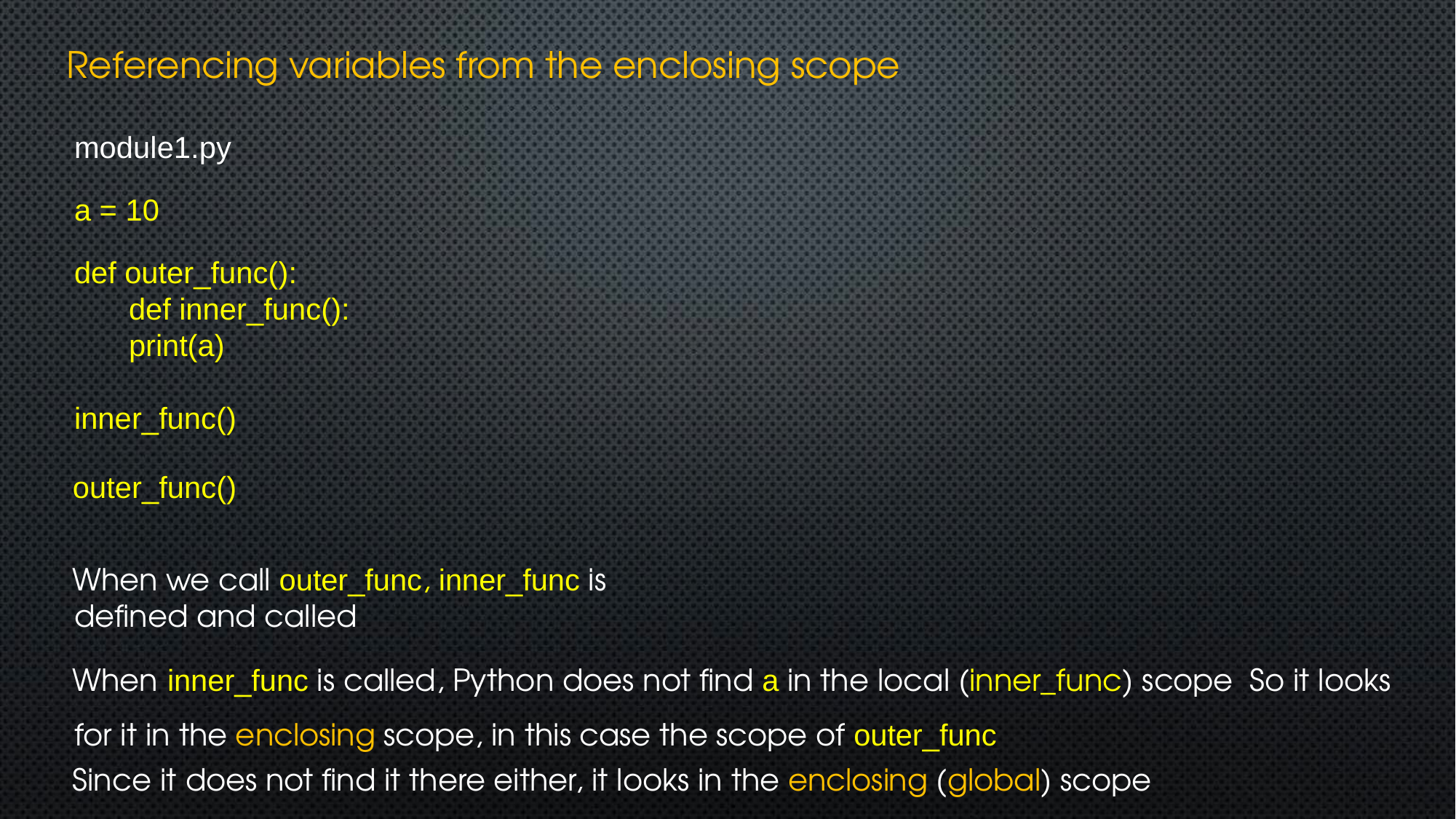

Referencing variables from the enclosing scope
module1.py
a = 10
def outer_func():
	def inner_func():
print(a)

inner_func()

outer_func()

When we call outer_func, inner_func is defined and called
When inner_func is called, Python does not find a in the local (inner_func) scope  So it looks for it in the enclosing scope, in this case the scope of outer_func
Since it does not find it there either, it looks in the enclosing (global) scope